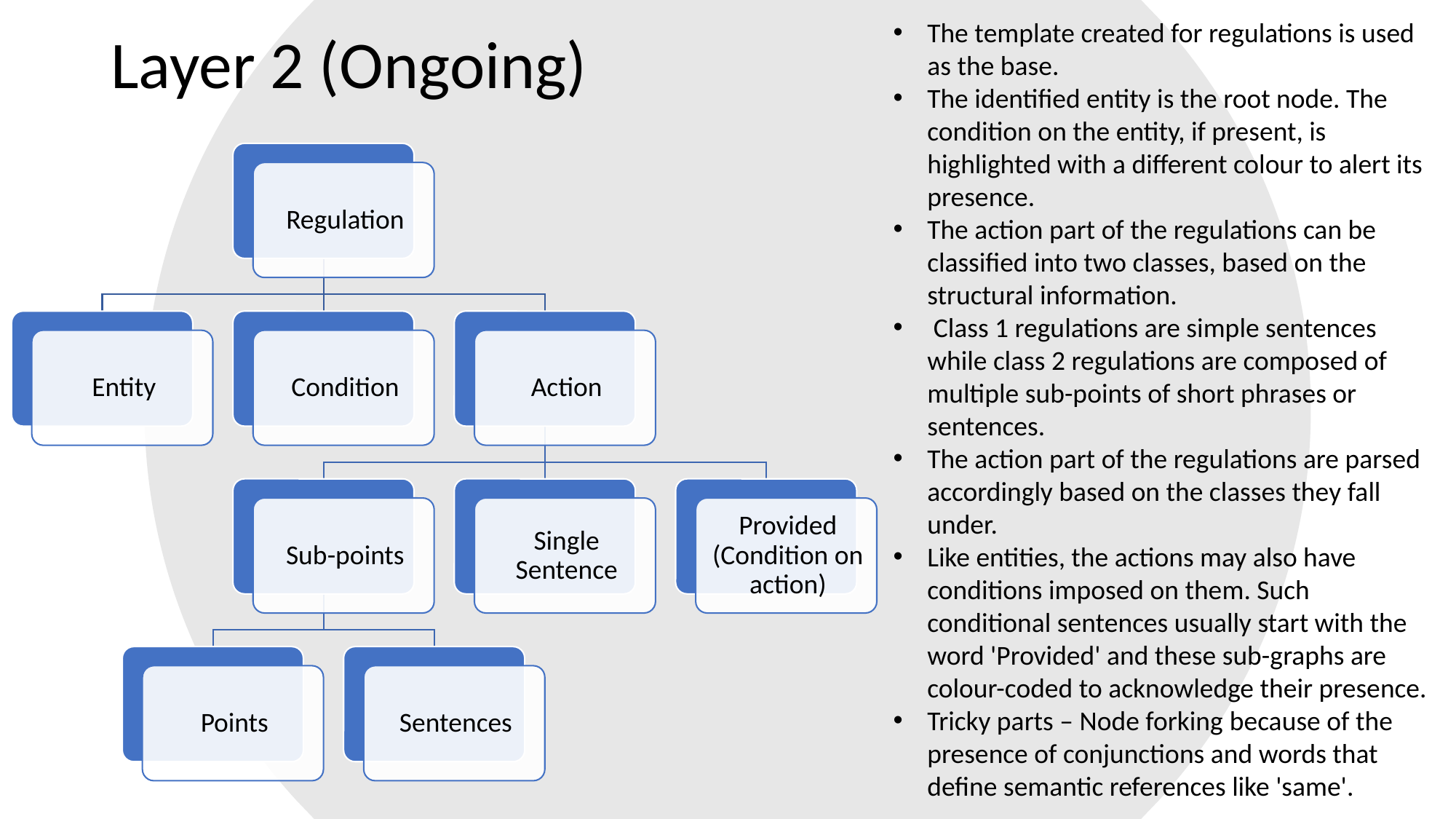

# Layer 2 (Ongoing)
The template created for regulations is used as the base.
The identified entity is the root node. The condition on the entity, if present, is highlighted with a different colour to alert its presence.
The action part of the regulations can be classified into two classes, based on the structural information.
 Class 1 regulations are simple sentences while class 2 regulations are composed of multiple sub-points of short phrases or sentences.
The action part of the regulations are parsed accordingly based on the classes they fall under.
Like entities, the actions may also have conditions imposed on them. Such conditional sentences usually start with the word 'Provided' and these sub-graphs are colour-coded to acknowledge their presence.
Tricky parts – Node forking because of the presence of conjunctions and words that define semantic references like 'same'.
Regulation
Entity
Condition
Action
Sub-points
Points
Sentences
Single Sentence
Provided (Condition on action)